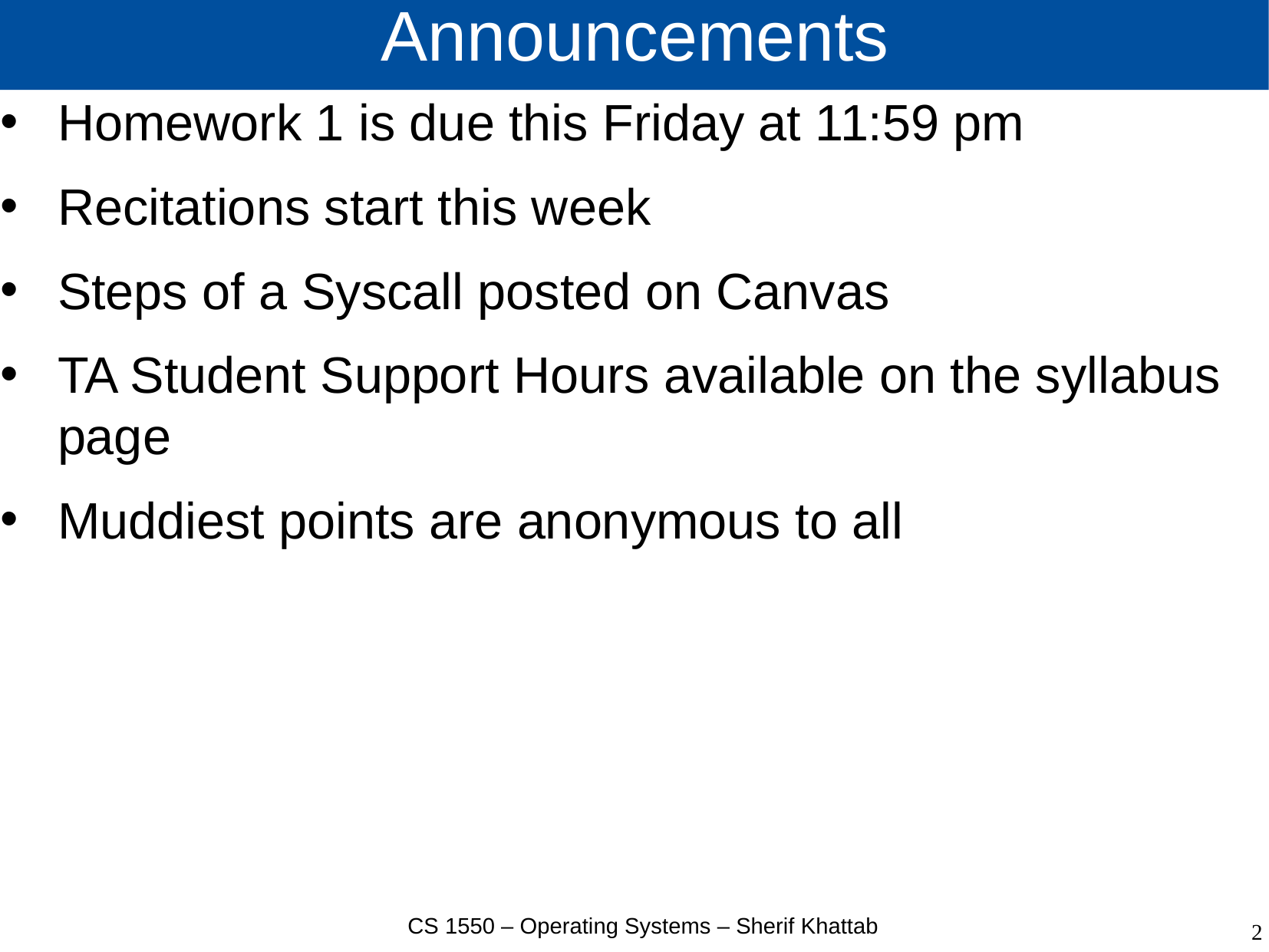

# Announcements
Homework 1 is due this Friday at 11:59 pm
Recitations start this week
Steps of a Syscall posted on Canvas
TA Student Support Hours available on the syllabus page
Muddiest points are anonymous to all
CS 1550 – Operating Systems – Sherif Khattab
2